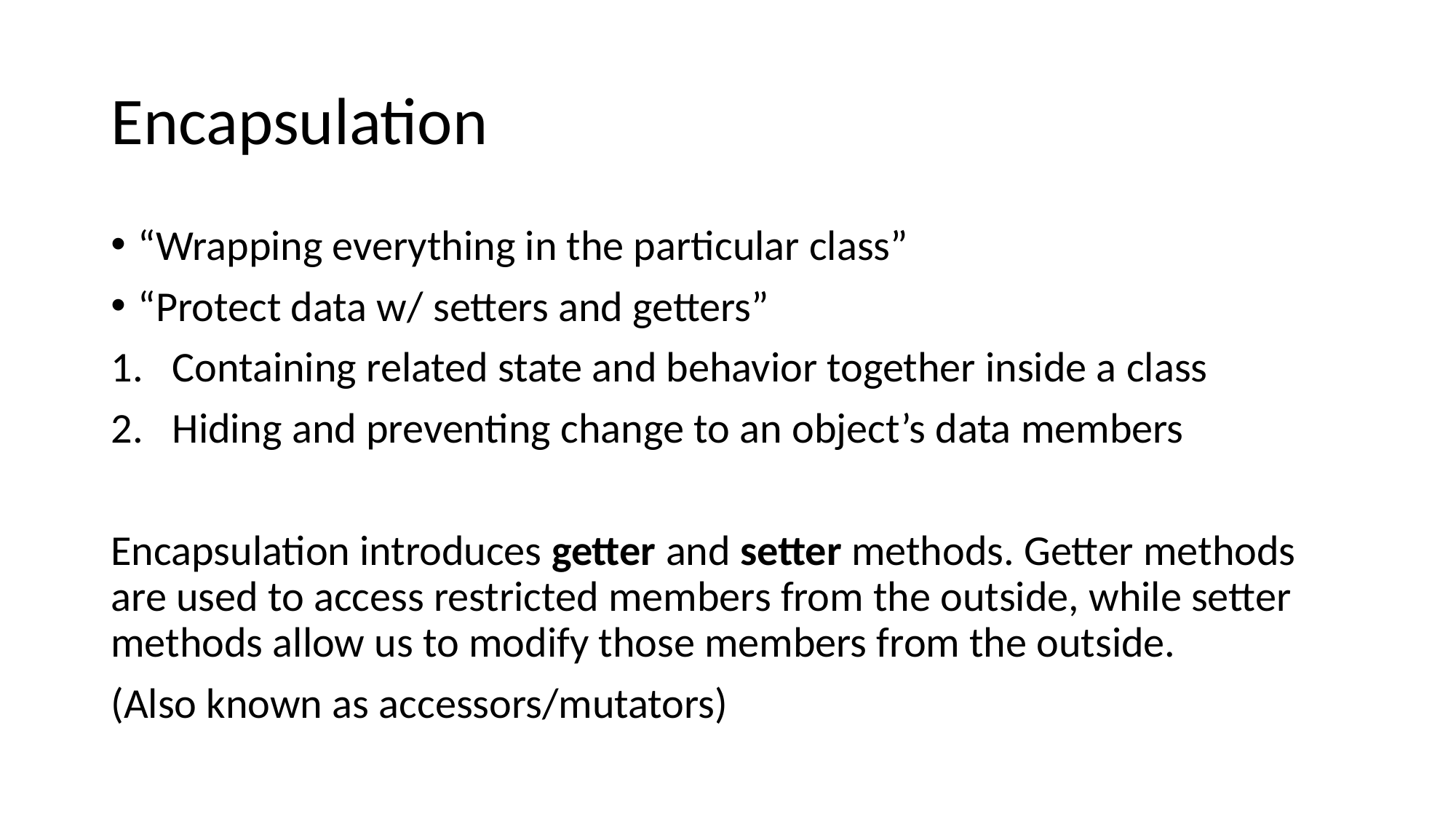

# Encapsulation
“Wrapping everything in the particular class”
“Protect data w/ setters and getters”
Containing related state and behavior together inside a class
Hiding and preventing change to an object’s data members

Encapsulation introduces getter and setter methods. Getter methods are used to access restricted members from the outside, while setter methods allow us to modify those members from the outside.
(Also known as accessors/mutators)